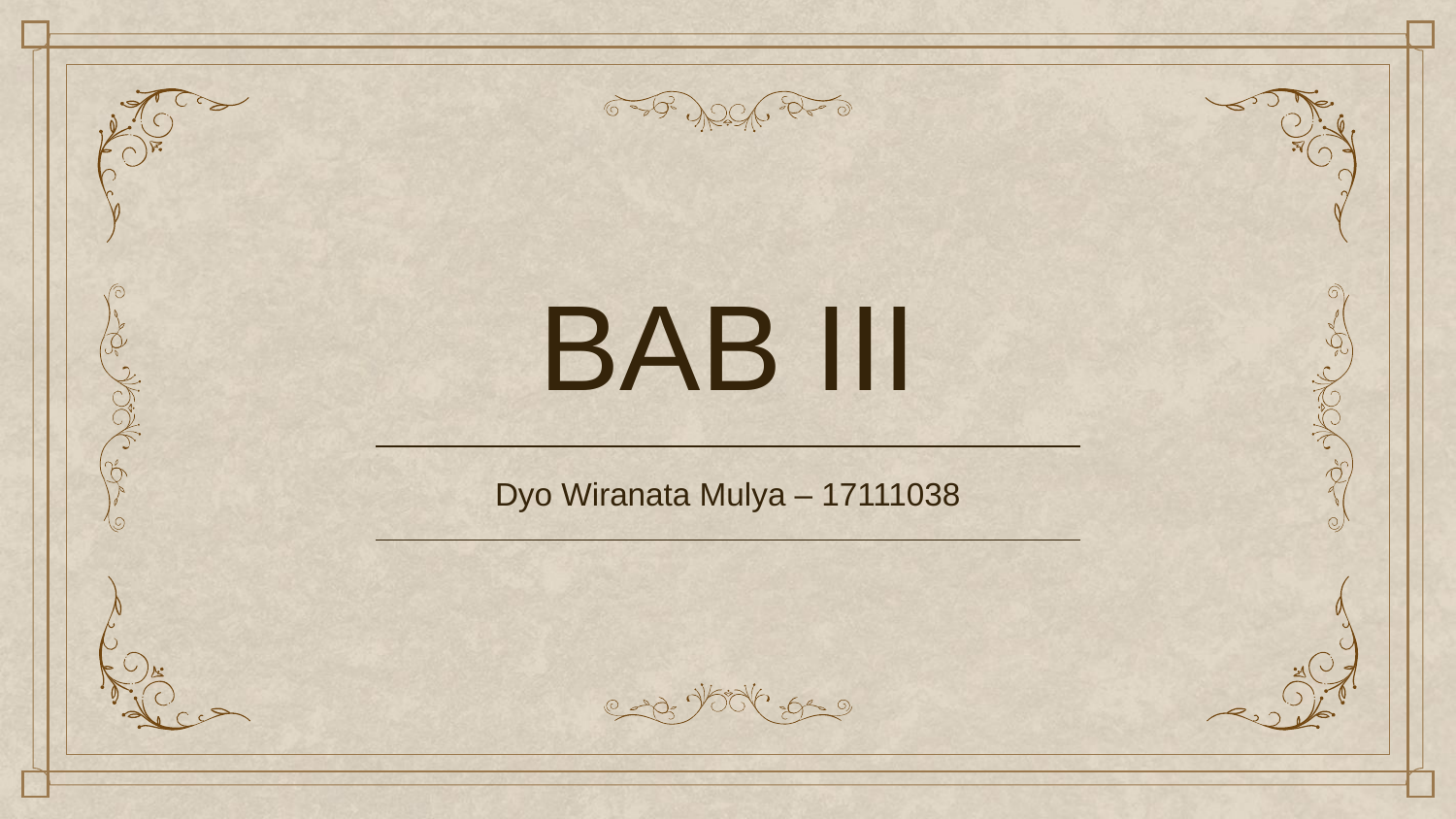

# BAB III
Dyo Wiranata Mulya – 17111038